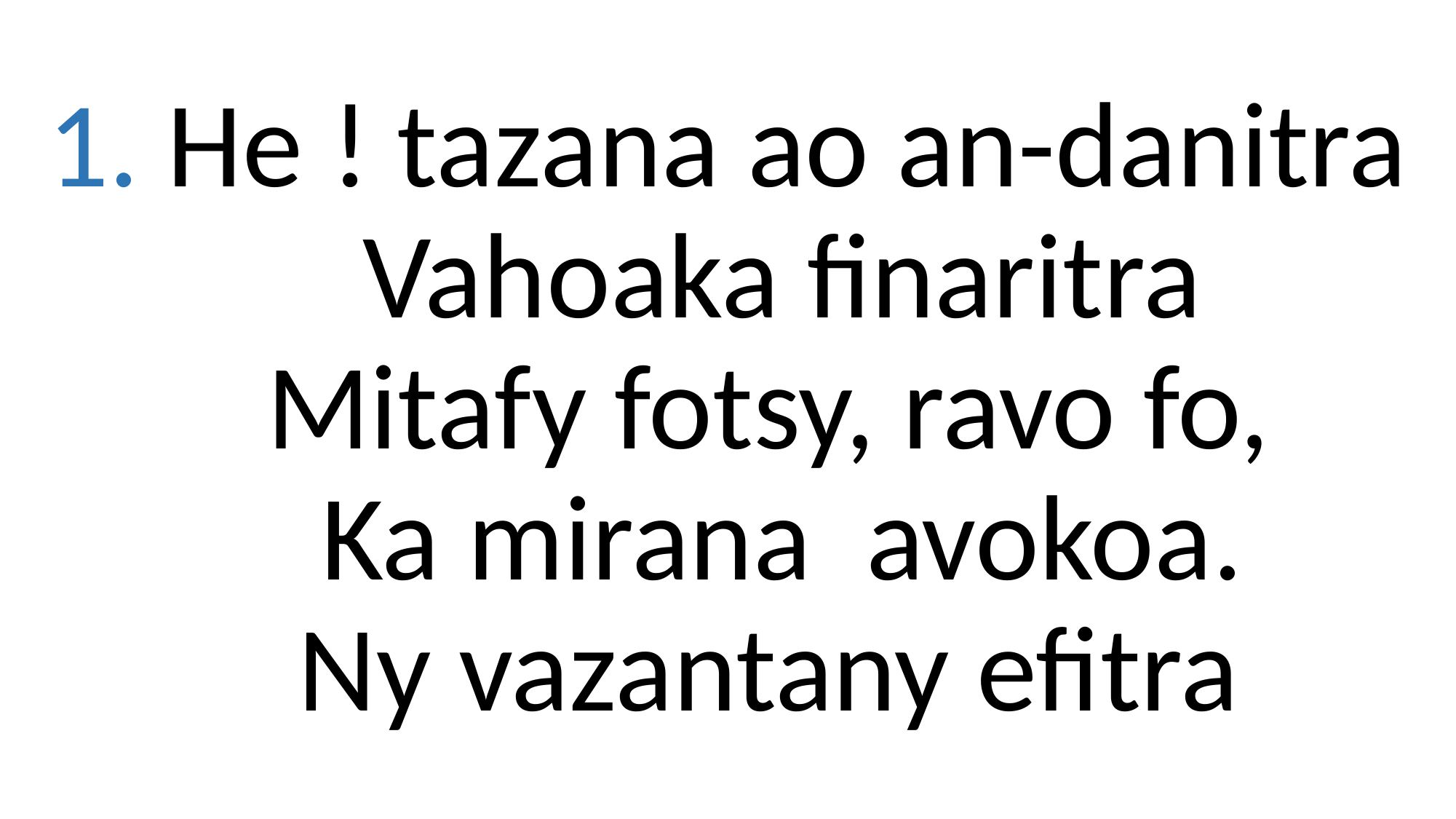

# 1. He ! tazana ao an-danitra Vahoaka finaritra Mitafy fotsy, ravo fo, Ka mirana  avokoa. Ny vazantany efitra